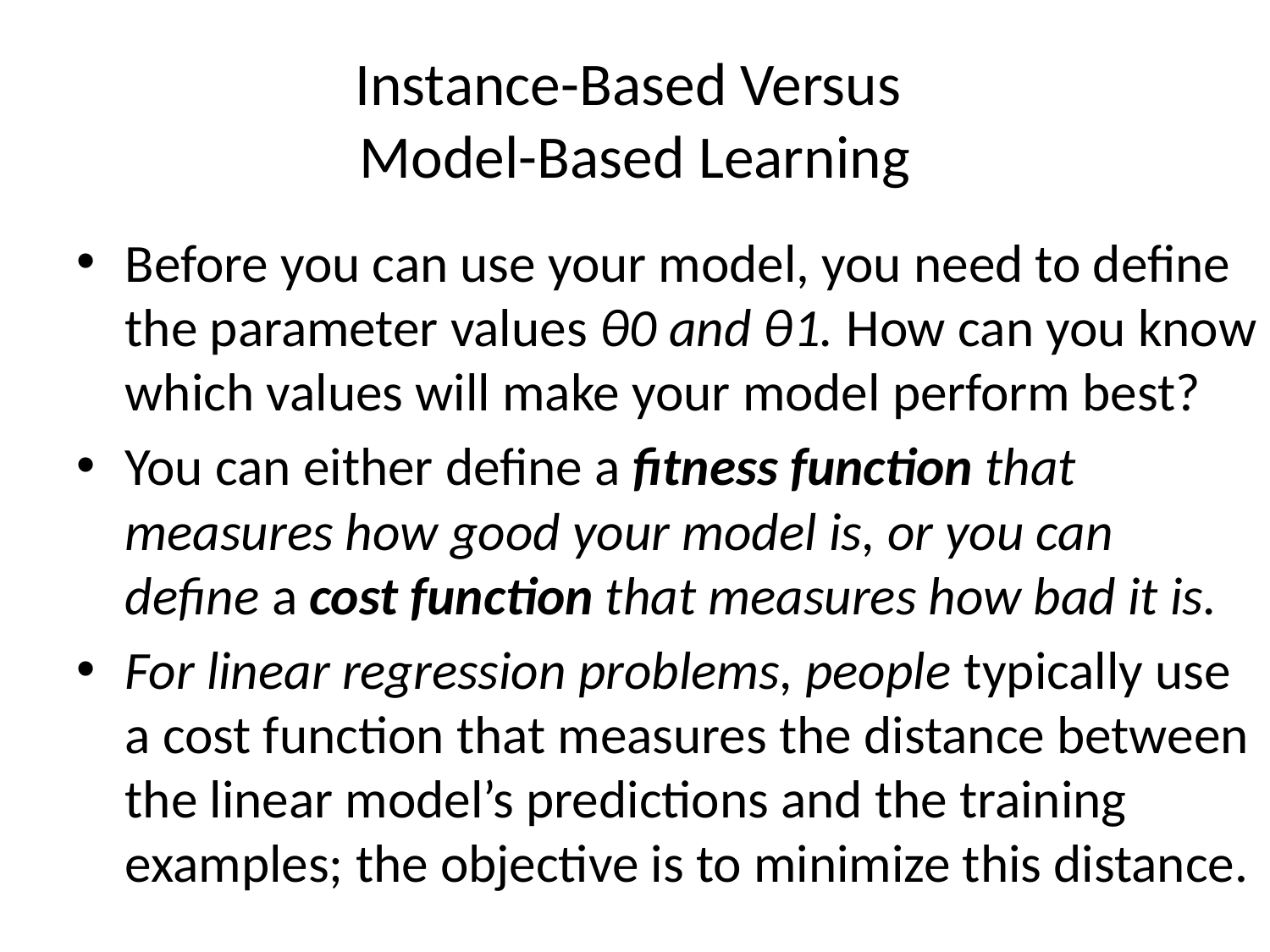

# Instance-Based Versus Model-Based Learning
Before you can use your model, you need to define the parameter values θ0 and θ1. How can you know which values will make your model perform best?
You can either define a fitness function that measures how good your model is, or you can define a cost function that measures how bad it is.
For linear regression problems, people typically use a cost function that measures the distance between the linear model’s predictions and the training examples; the objective is to minimize this distance.